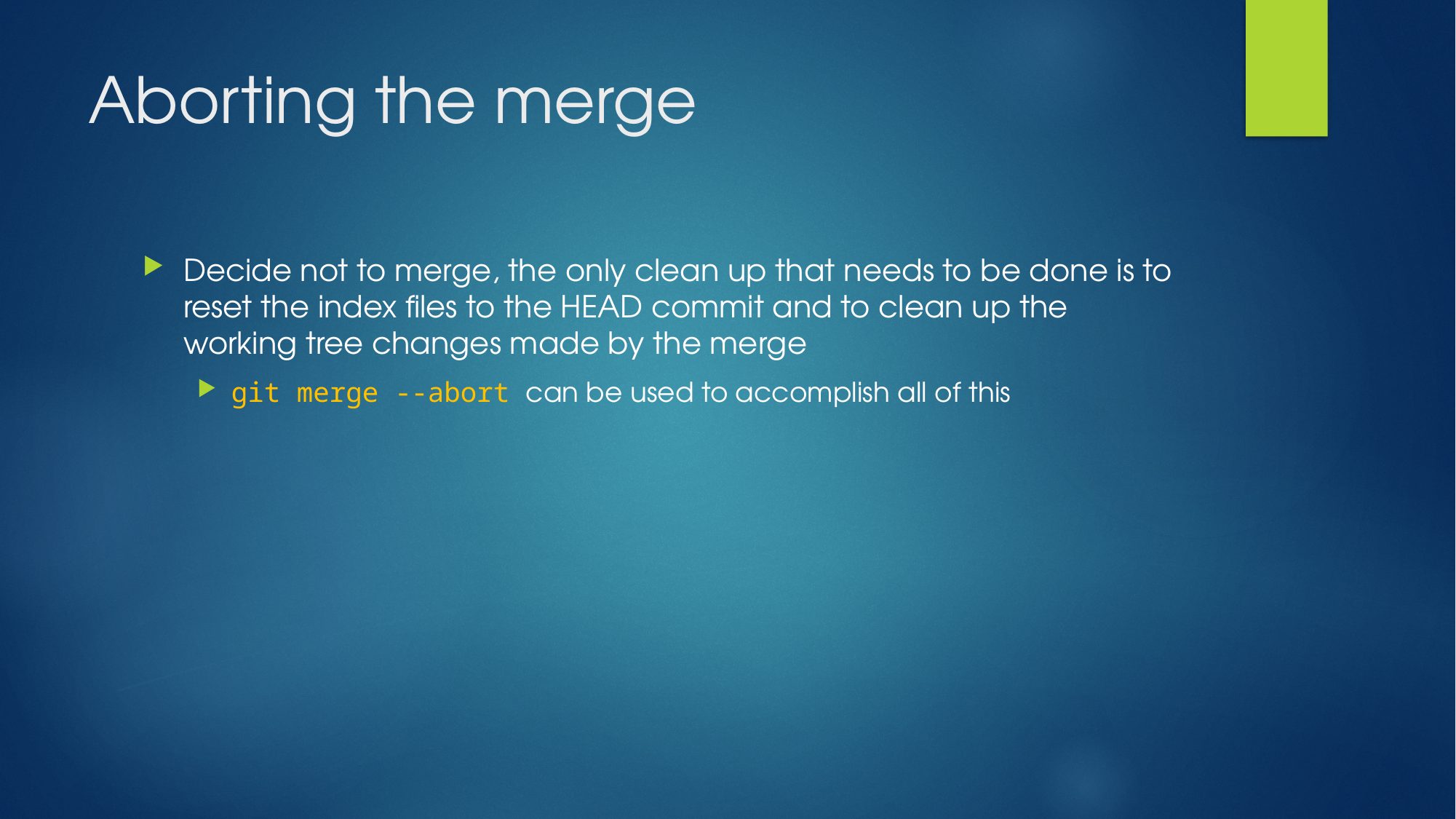

# Aborting the merge
Decide not to merge, the only clean up that needs to be done is to reset the index files to the HEAD commit and to clean up the working tree changes made by the merge
git merge --abort can be used to accomplish all of this